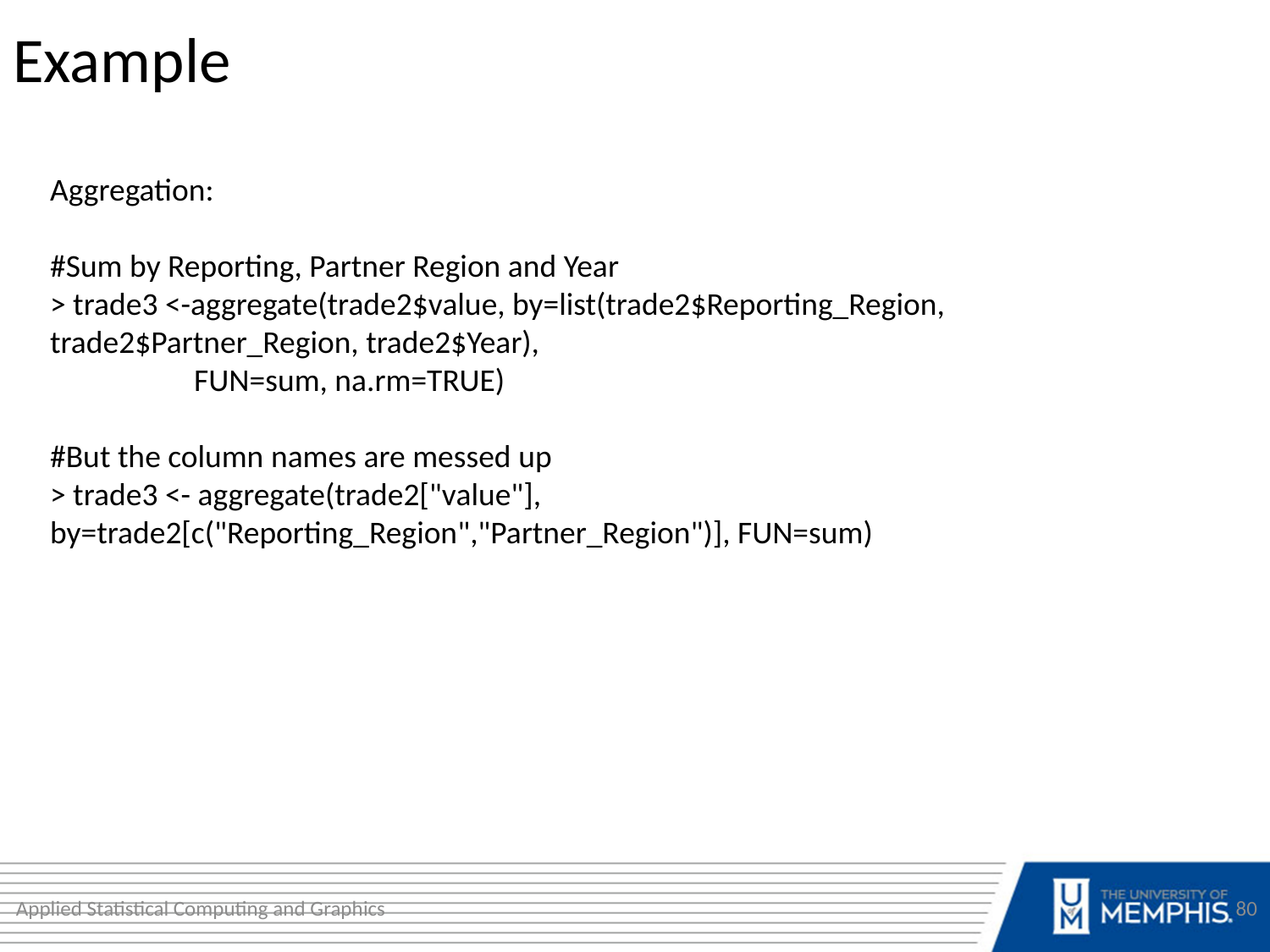

Example
Aggregation:

#Sum by Reporting, Partner Region and Year
> trade3 <-aggregate(trade2$value, by=list(trade2$Reporting_Region,
trade2$Partner_Region, trade2$Year),
                    FUN=sum, na.rm=TRUE)

#But the column names are messed up
> trade3 <- aggregate(trade2["value"], by=trade2[c("Reporting_Region","Partner_Region")], FUN=sum)

Applied Statistical Computing and Graphics
80